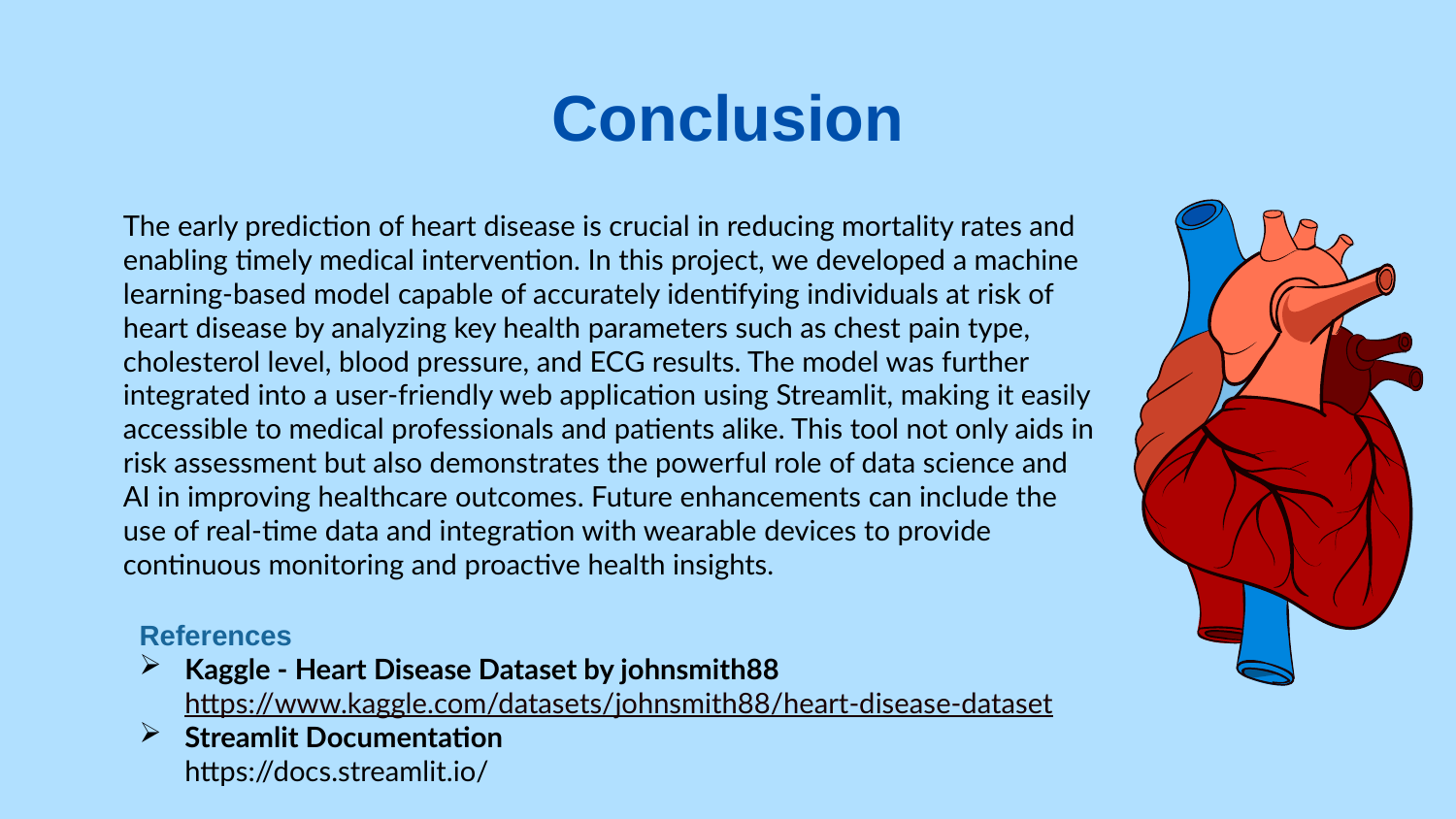

# Conclusion

The early prediction of heart disease is crucial in reducing mortality rates and enabling timely medical intervention. In this project, we developed a machine learning-based model capable of accurately identifying individuals at risk of heart disease by analyzing key health parameters such as chest pain type, cholesterol level, blood pressure, and ECG results. The model was further integrated into a user-friendly web application using Streamlit, making it easily accessible to medical professionals and patients alike. This tool not only aids in risk assessment but also demonstrates the powerful role of data science and AI in improving healthcare outcomes. Future enhancements can include the use of real-time data and integration with wearable devices to provide continuous monitoring and proactive health insights.
References
Kaggle - Heart Disease Dataset by johnsmith88
https://www.kaggle.com/datasets/johnsmith88/heart-disease-dataset
Streamlit Documentation
https://docs.streamlit.io/